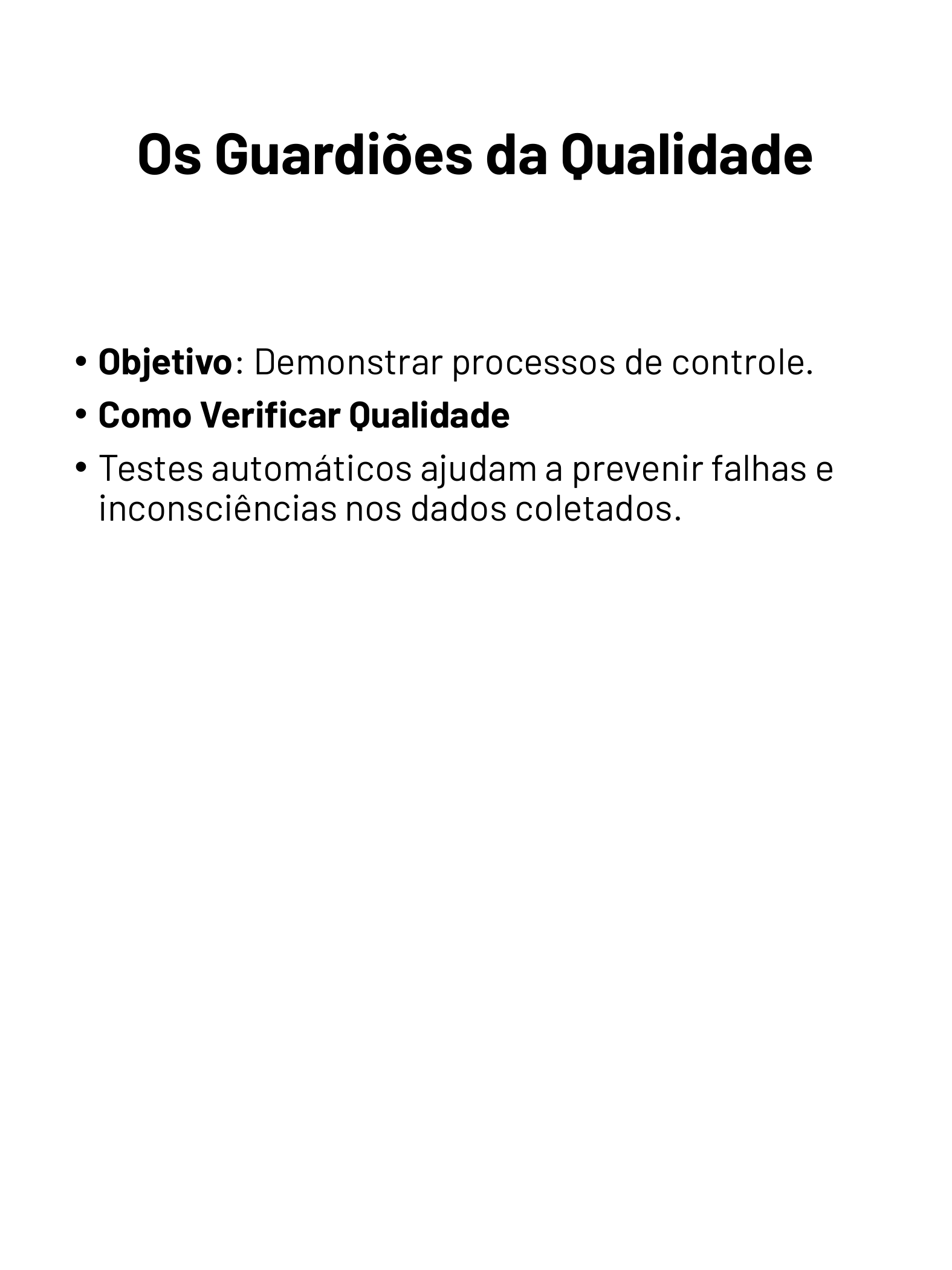

# Os Guardiões da Qualidade
Objetivo: Demonstrar processos de controle.
Como Verificar Qualidade
Testes automáticos ajudam a prevenir falhas e inconsciências nos dados coletados.